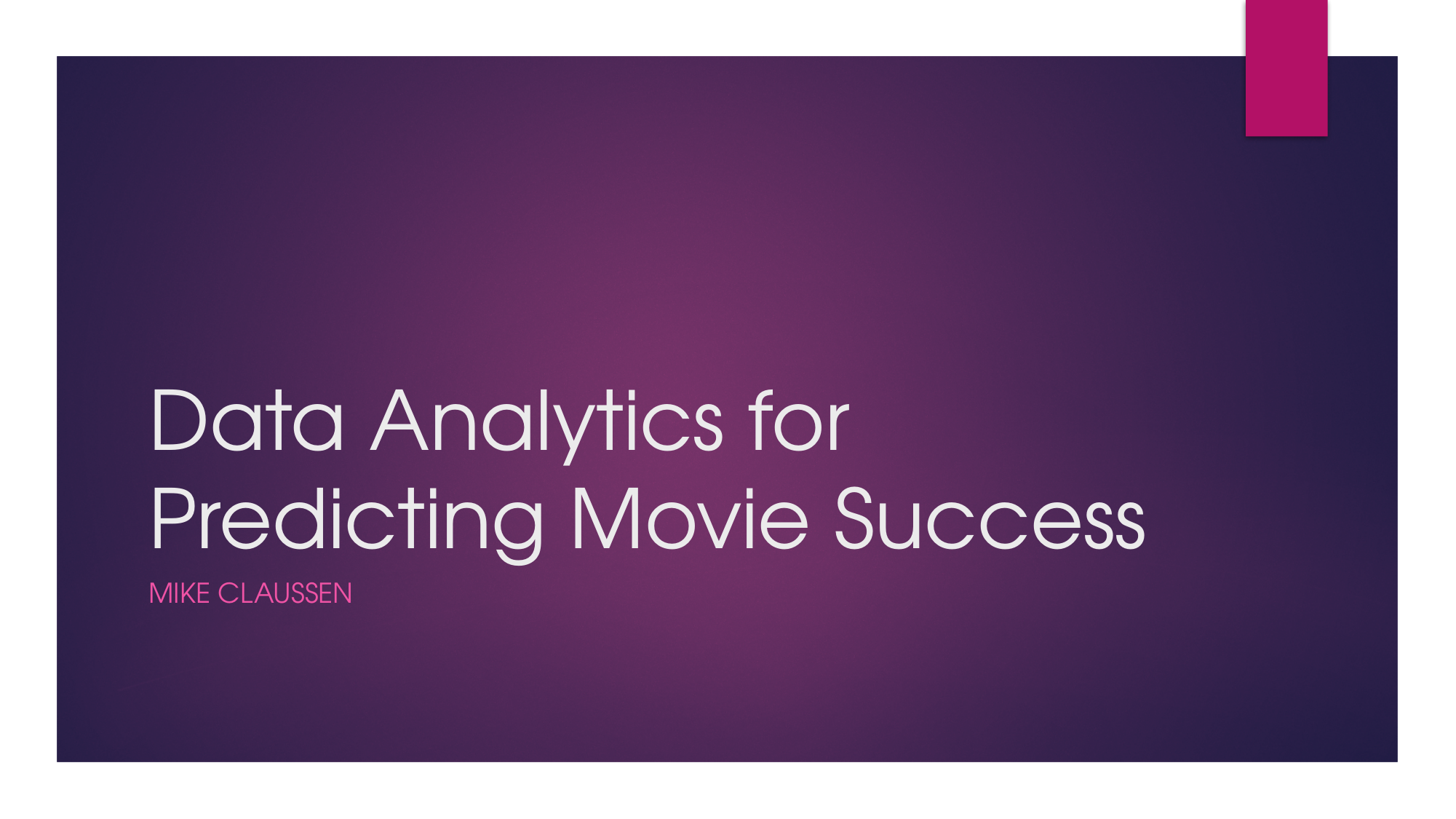

# Data Analytics for Predicting Movie Success
Mike Claussen